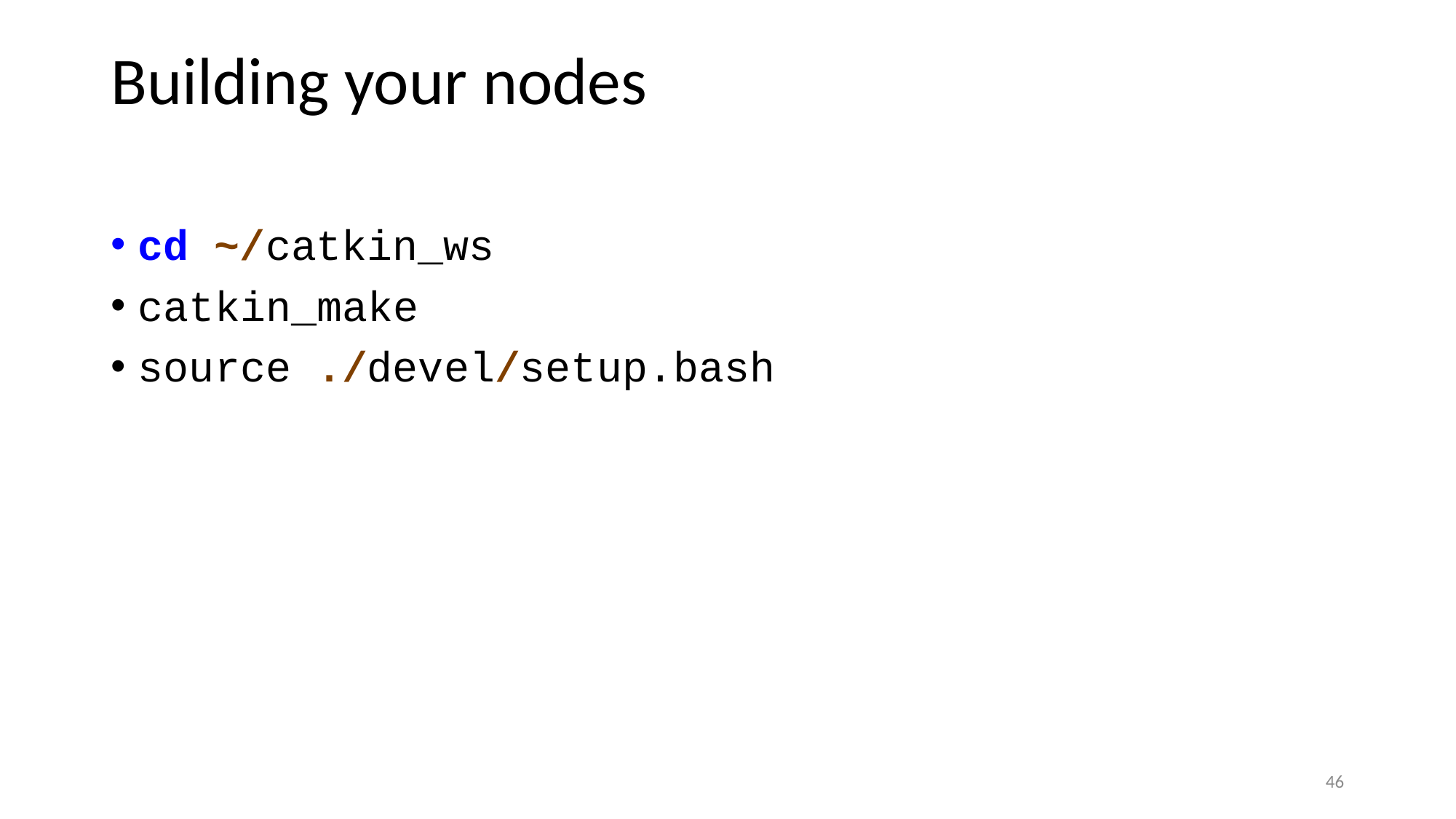

# Building your nodes
cd ~/catkin_ws
catkin_make
source ./devel/setup.bash

46